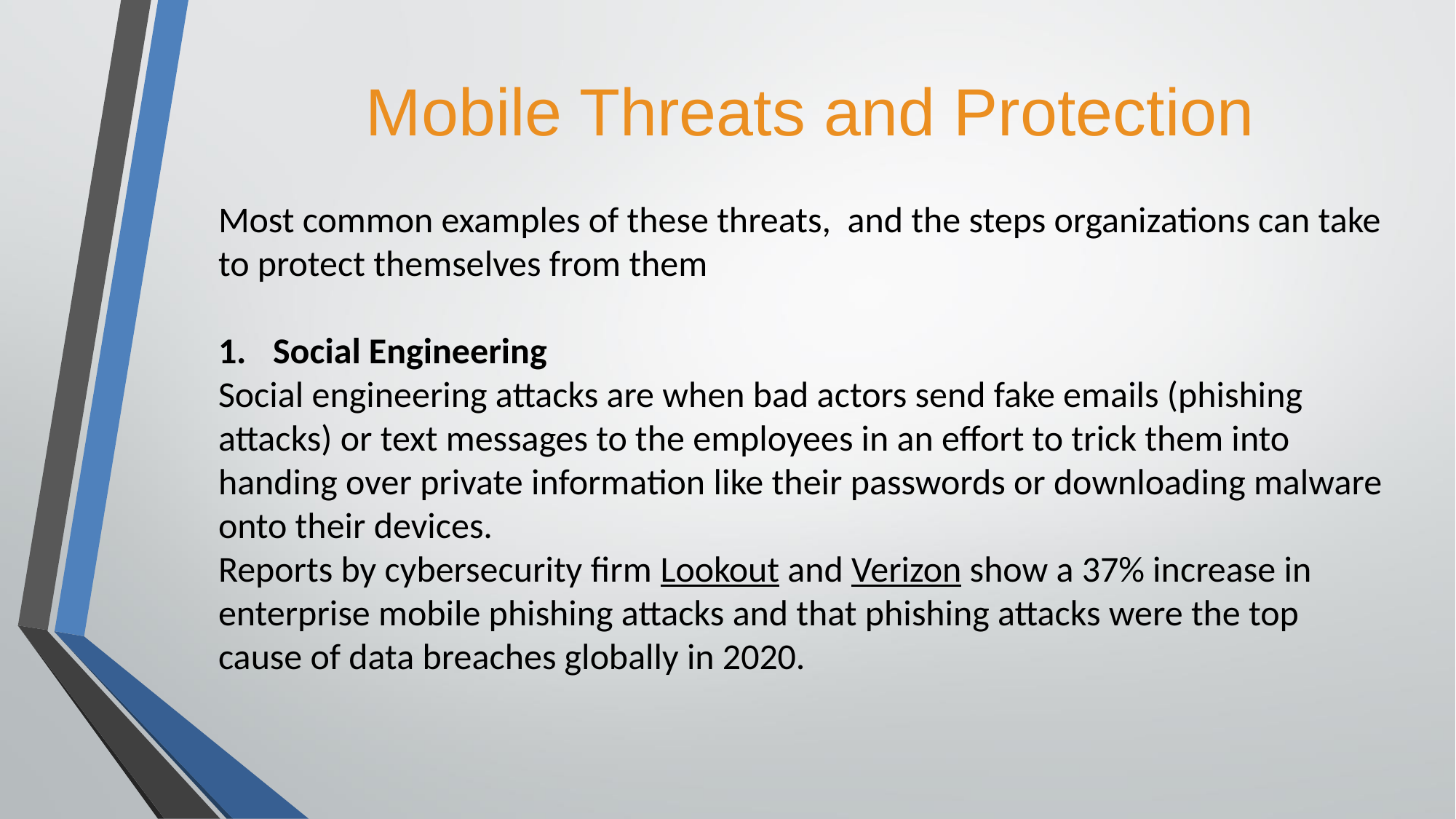

# Mobile Threats and Protection
Most common examples of these threats,  and the steps organizations can take to protect themselves from them

Social Engineering
Social engineering attacks are when bad actors send fake emails (phishing attacks) or text messages to the employees in an effort to trick them into handing over private information like their passwords or downloading malware onto their devices.
Reports by cybersecurity firm Lookout and Verizon show a 37% increase in enterprise mobile phishing attacks and that phishing attacks were the top cause of data breaches globally in 2020.